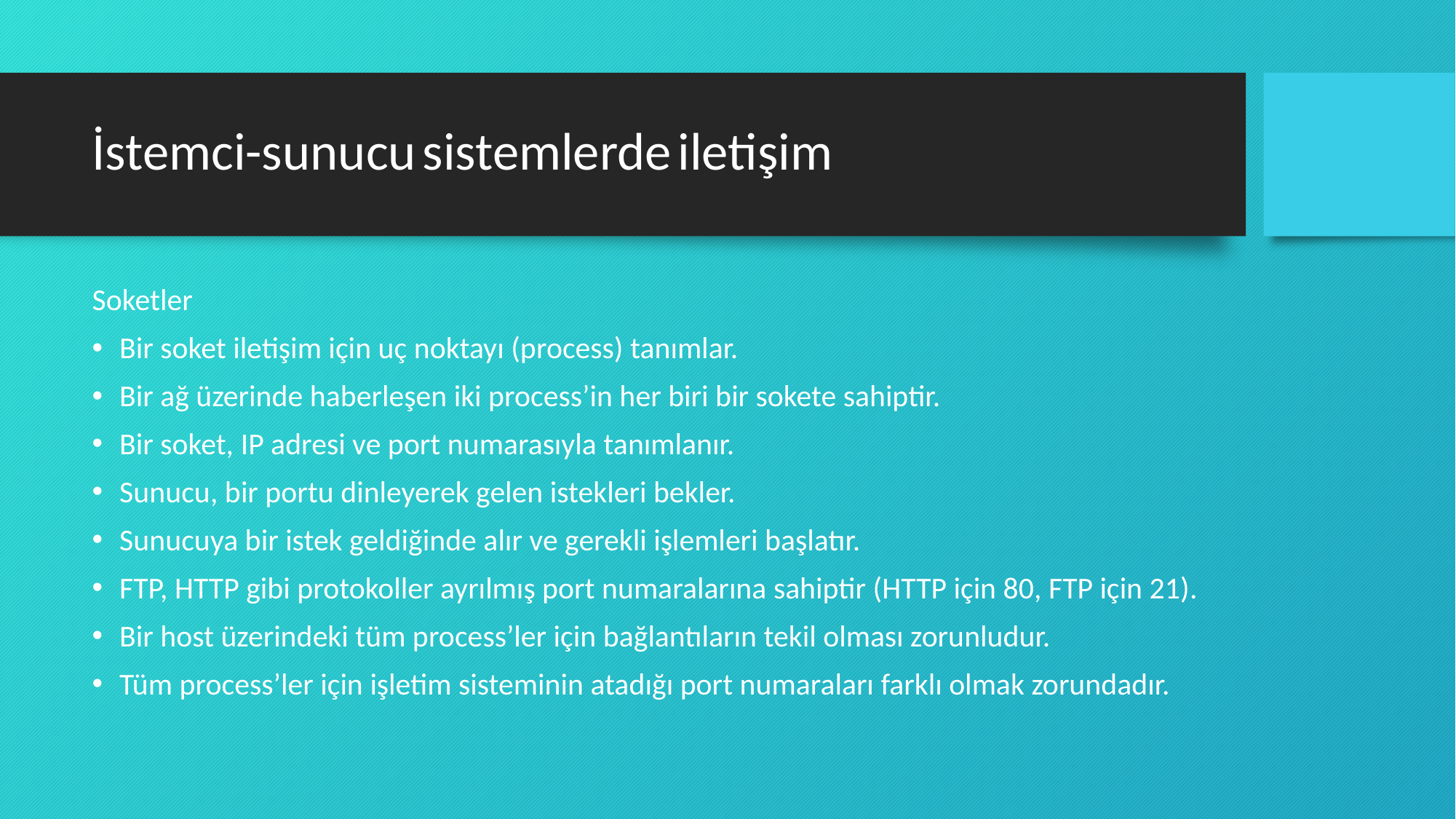

# İstemci-sunucu sistemlerde iletişim
Soketler
Bir soket iletişim için uç noktayı (process) tanımlar.
Bir ağ üzerinde haberleşen iki process’in her biri bir sokete sahiptir.
Bir soket, IP adresi ve port numarasıyla tanımlanır.
Sunucu, bir portu dinleyerek gelen istekleri bekler.
Sunucuya bir istek geldiğinde alır ve gerekli işlemleri başlatır.
FTP, HTTP gibi protokoller ayrılmış port numaralarına sahiptir (HTTP için 80, FTP için 21).
Bir host üzerindeki tüm process’ler için bağlantıların tekil olması zorunludur.
Tüm process’ler için işletim sisteminin atadığı port numaraları farklı olmak zorundadır.